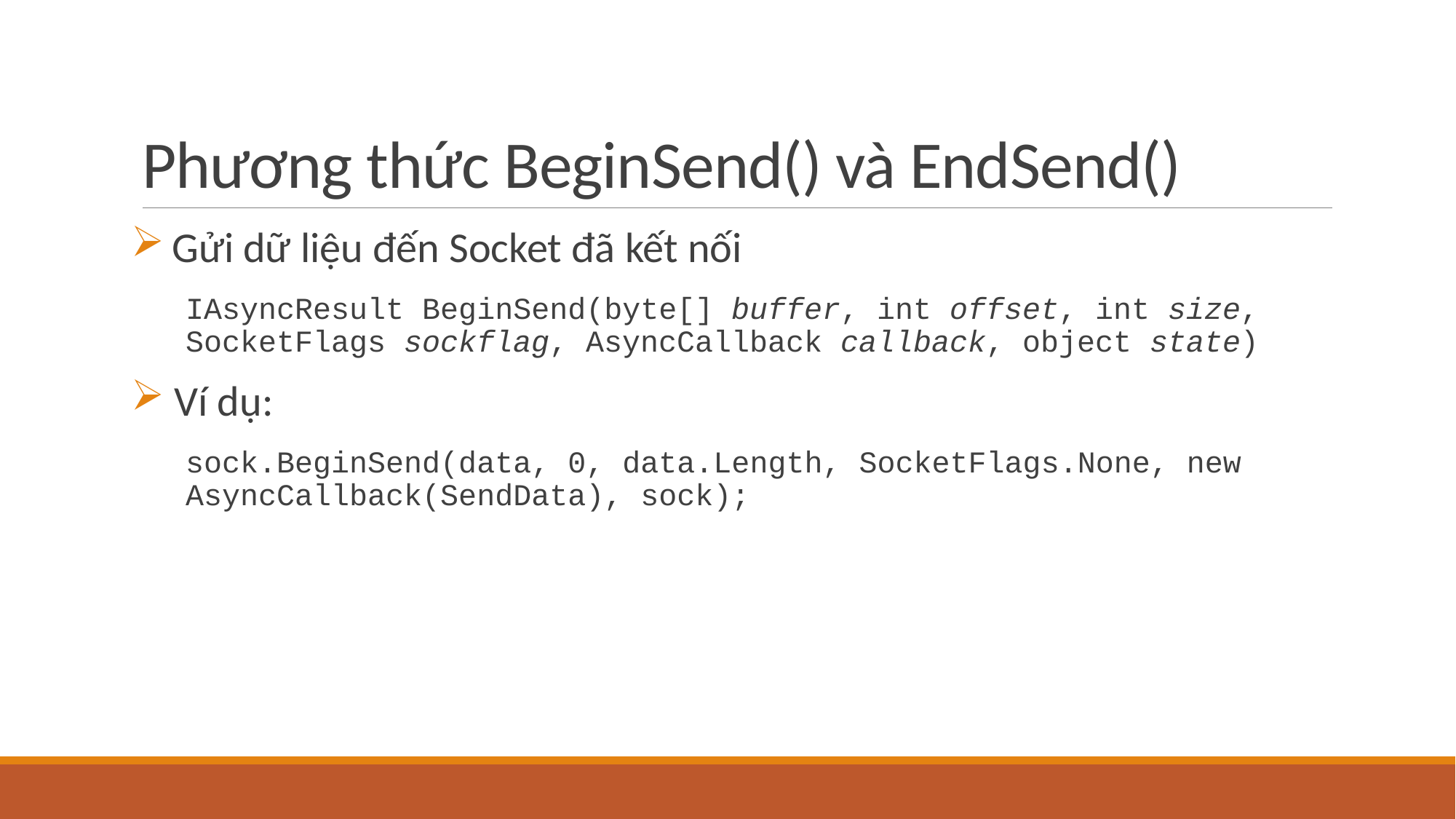

# Phương thức BeginSend() và EndSend()
Gửi dữ liệu đến Socket đã kết nối
IAsyncResult BeginSend(byte[] buffer, int offset, int size, SocketFlags sockflag, AsyncCallback callback, object state)
 Ví dụ:
sock.BeginSend(data, 0, data.Length, SocketFlags.None, new AsyncCallback(SendData), sock);